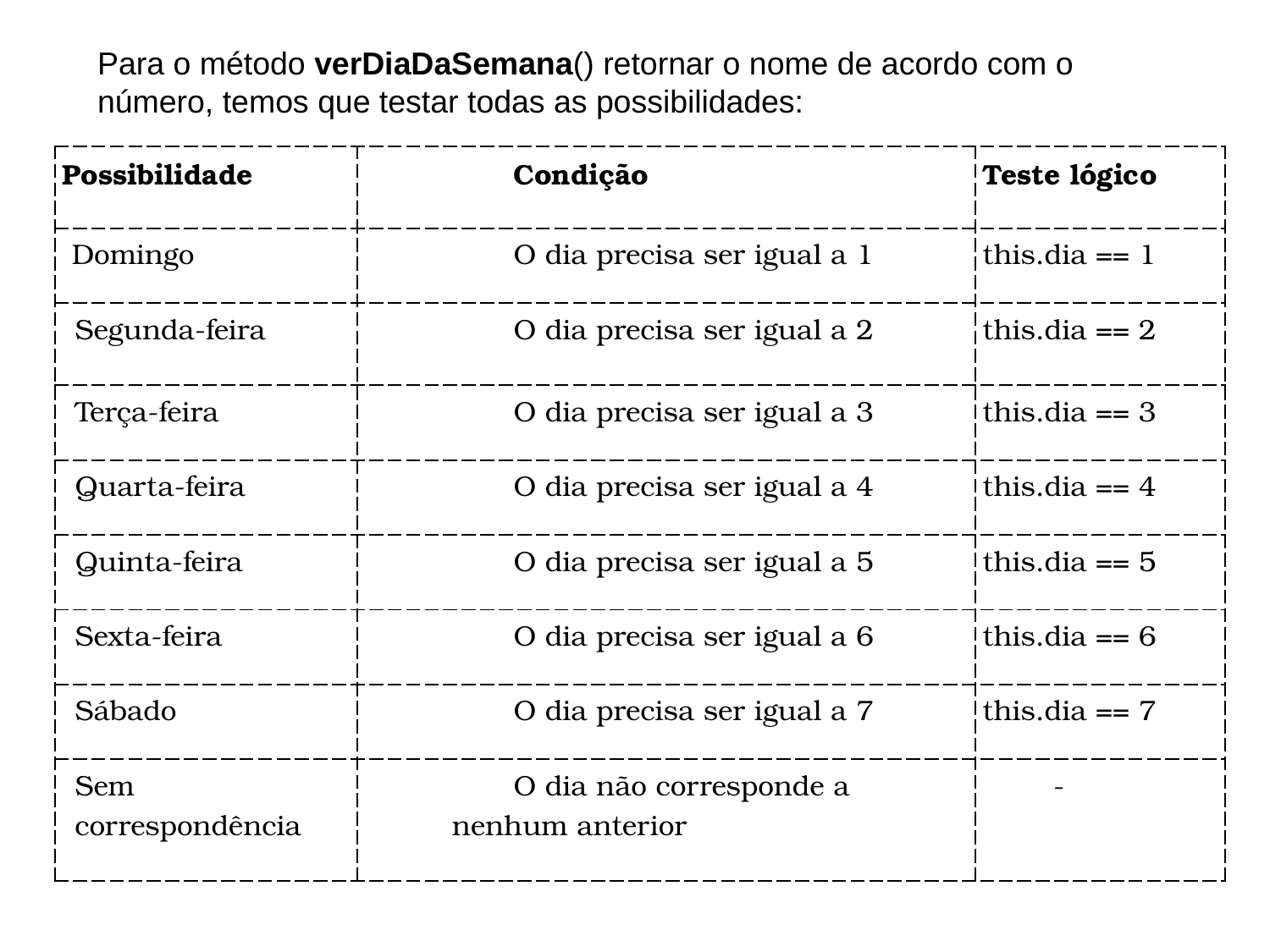

Para o método verDiaDaSemana() retornar o nome de acordo com o número, temos que testar todas as possibilidades:
| Possibilidade | Condição | Teste lógico |
| --- | --- | --- |
| Domingo | O dia precisa ser igual a 1 | this.dia == 1 |
| Segunda-feira | O dia precisa ser igual a 2 | this.dia == 2 |
| Terça-feira | O dia precisa ser igual a 3 | this.dia == 3 |
| Quarta-feira | O dia precisa ser igual a 4 | this.dia == 4 |
| Quinta-feira | O dia precisa ser igual a 5 | this.dia == 5 |
| Sexta-feira | O dia precisa ser igual a 6 | this.dia == 6 |
| Sábado | O dia precisa ser igual a 7 | this.dia == 7 |
| Sem correspondência | O dia não corresponde a nenhum anterior | - |